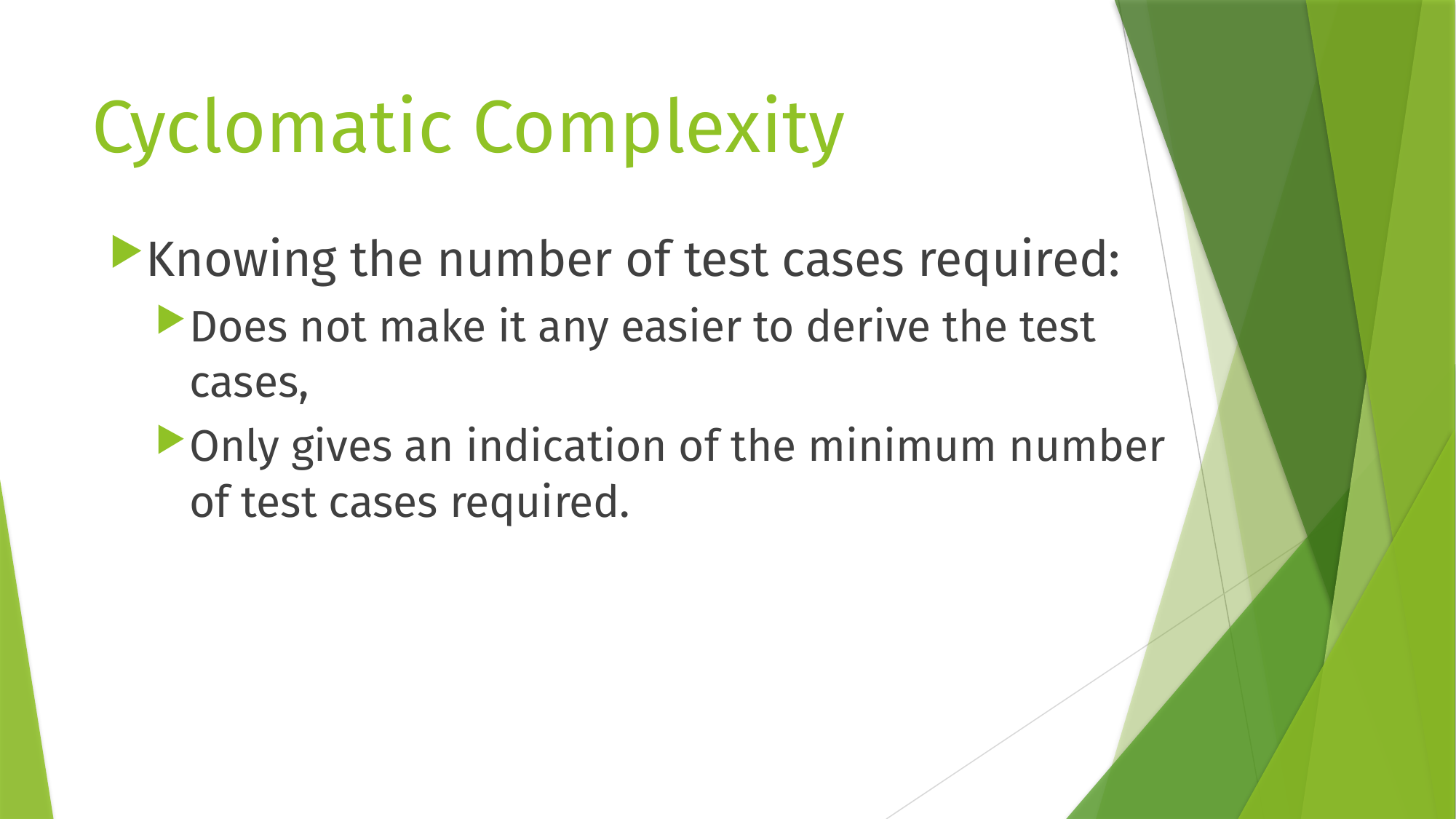

# Cyclomatic Complexity
Knowing the number of test cases required:
Does not make it any easier to derive the test cases,
Only gives an indication of the minimum number of test cases required.